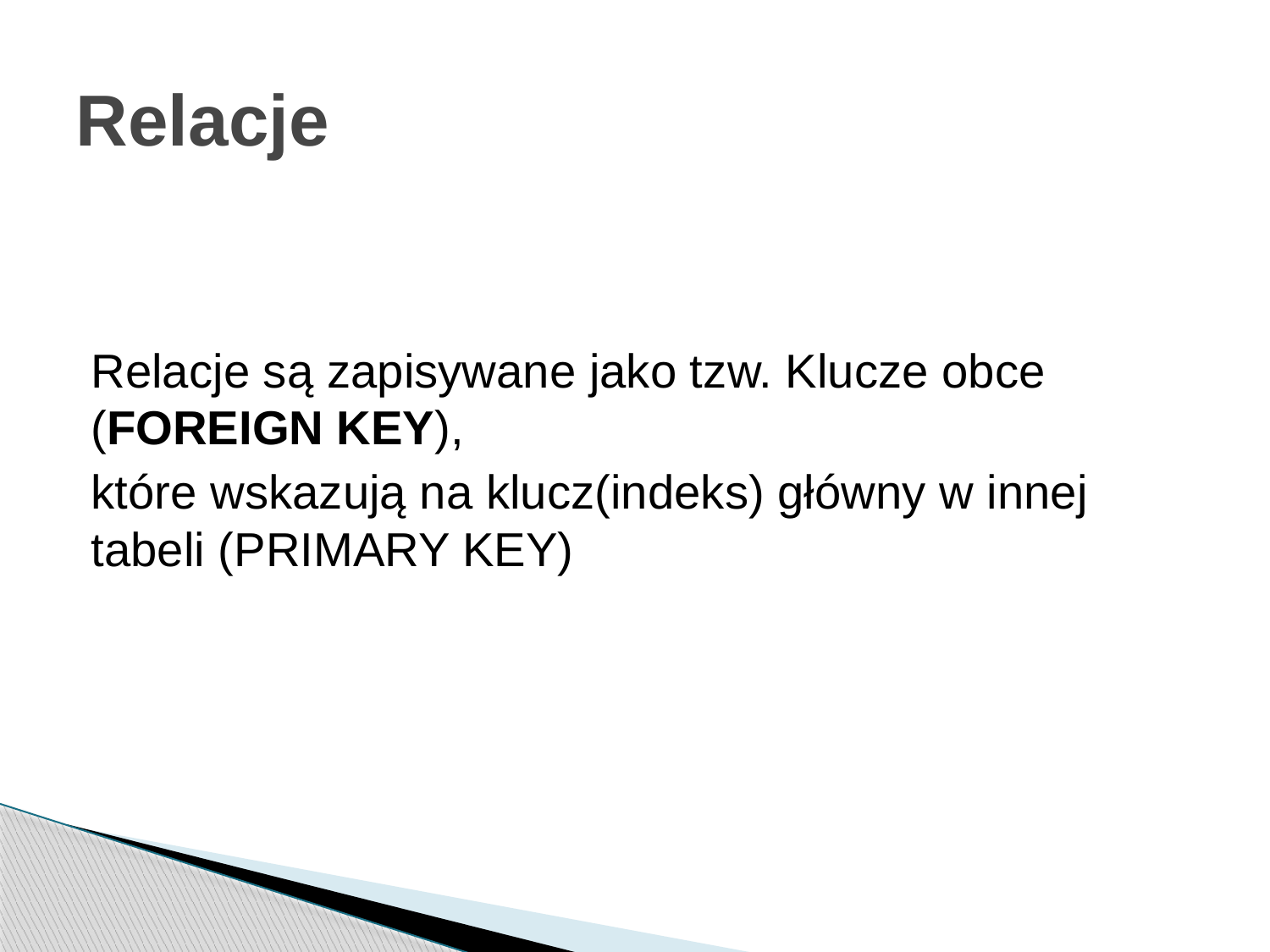

# Relacje

Relacje są zapisywane jako tzw. Klucze obce (FOREIGN KEY),
które wskazują na klucz(indeks) główny w innej tabeli (PRIMARY KEY)